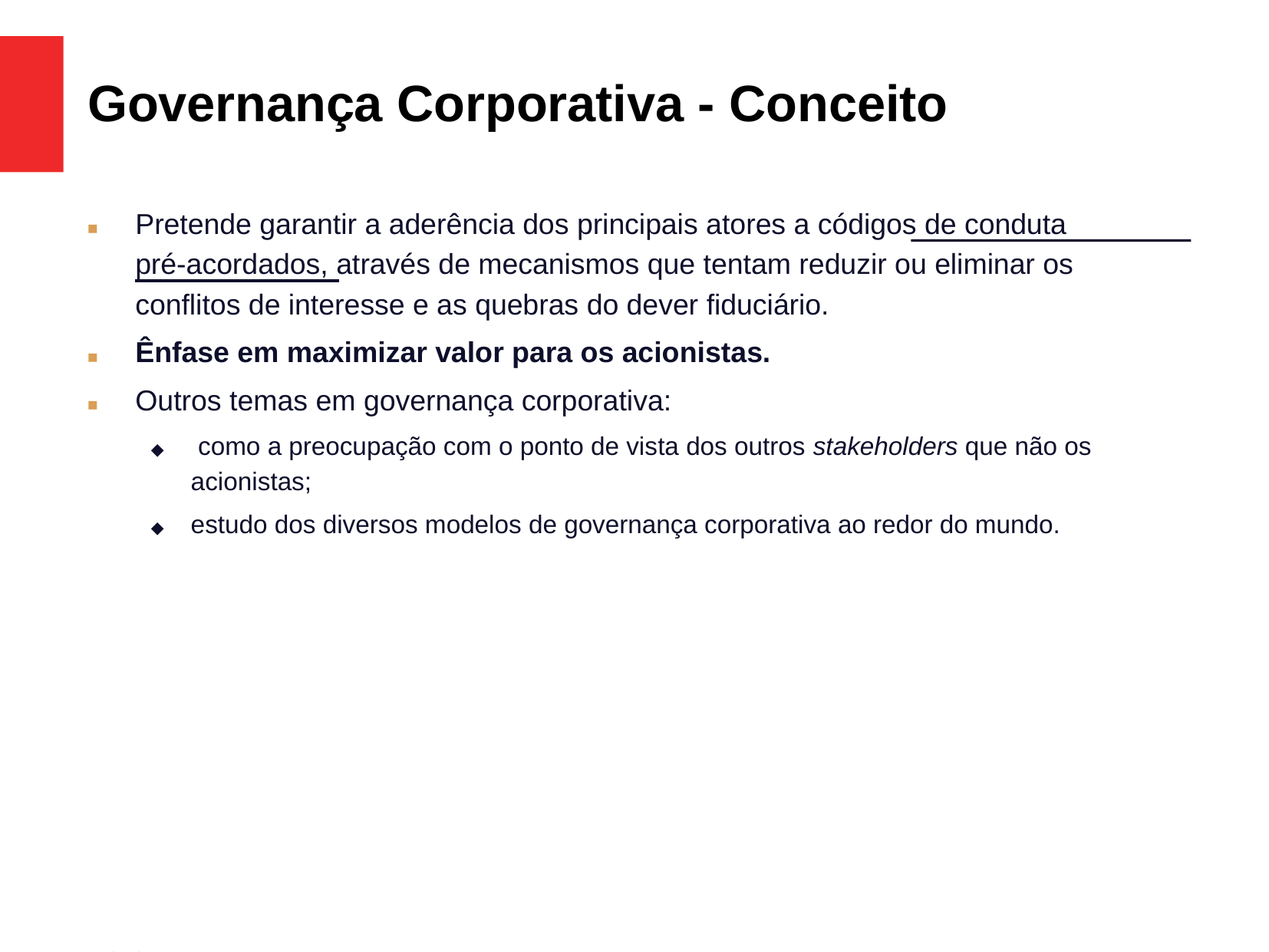

Governança Corporativa - Conceito

Pretende garantir a aderência dos principais atores a códigos de conduta
■

pré-acordados, através de mecanismos que tentam reduzir ou eliminar os

conflitos de interesse e as quebras do dever fiduciário.
Ênfase em maximizar valor para os acionistas.
■
Outros temas em governança corporativa:
■
 como a preocupação com o ponto de vista dos outros stakeholders que não os
◆
acionistas;
estudo dos diversos modelos de governança corporativa ao redor do mundo.
◆

18/11/2016
3